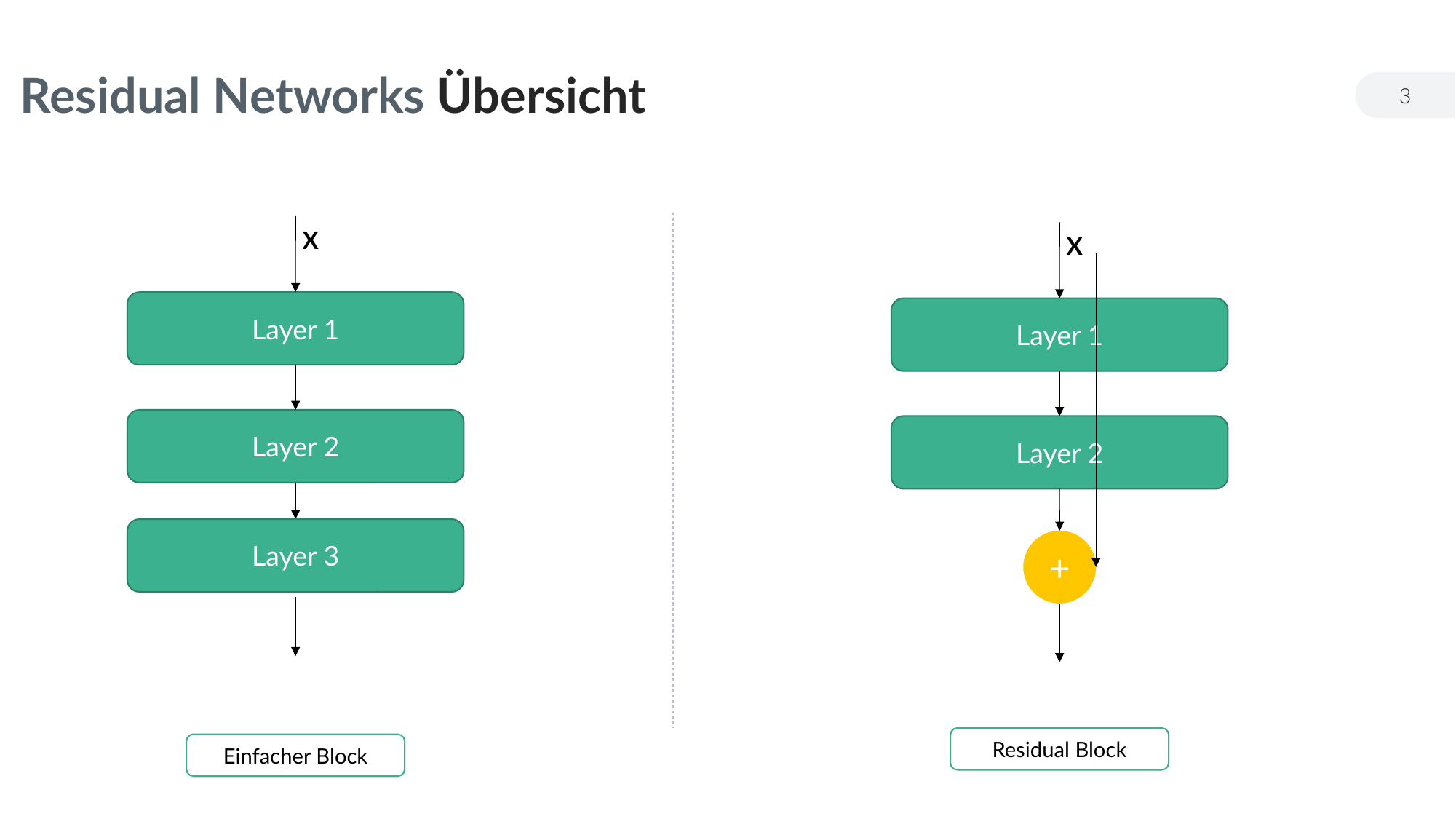

Residual Networks Übersicht
3
X
X
Layer 1
Layer 2
+
Layer 1
Layer 2
Layer 3
Residual Block
Einfacher Block